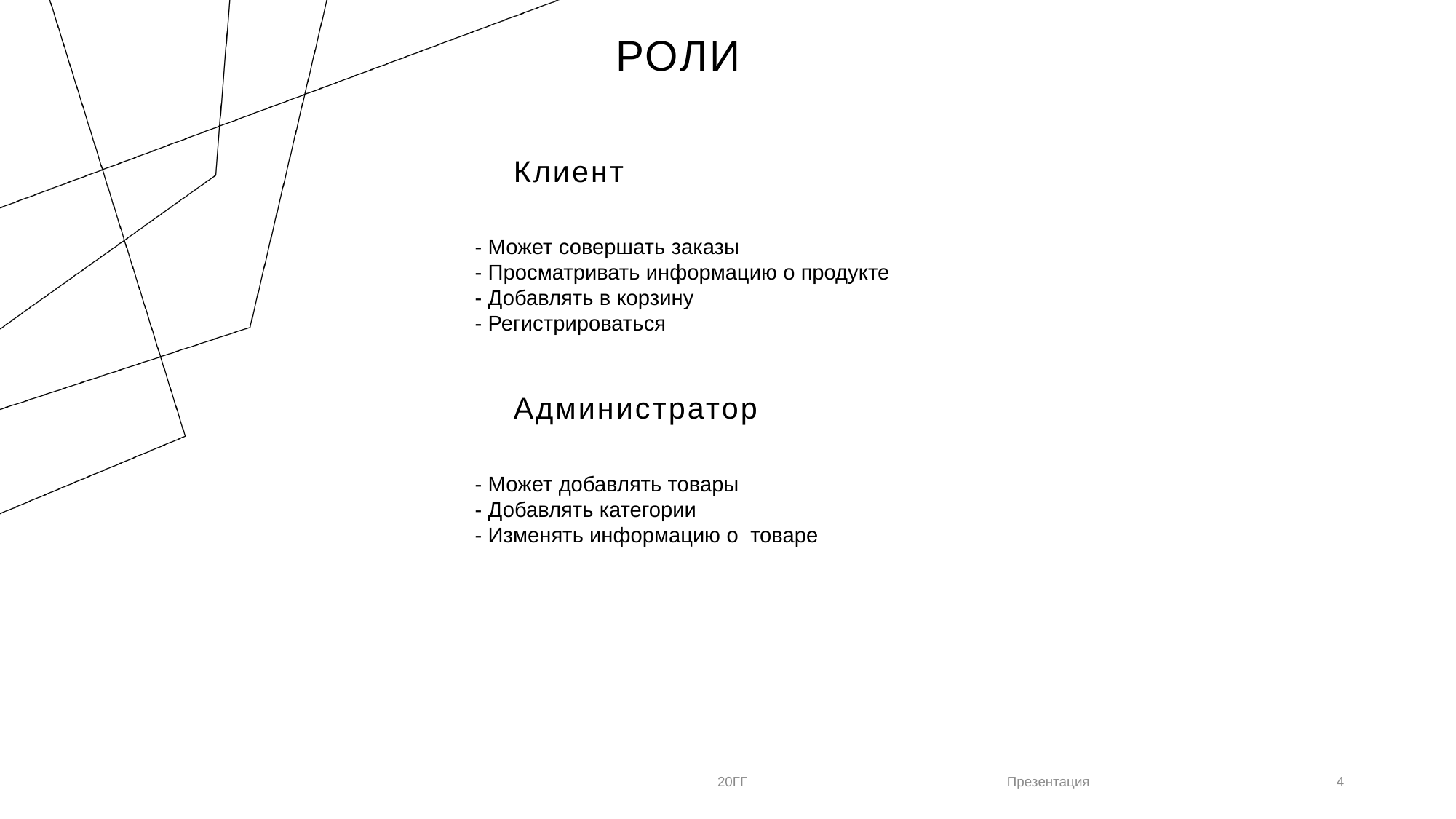

# Роли
Клиент
- Может совершать заказы
- Просматривать информацию о продукте
- Добавлять в корзину
- Регистрироваться
Администратор
- Может добавлять товары
- Добавлять категории
- Изменять информацию о  товаре
20ГГ
Презентация
4